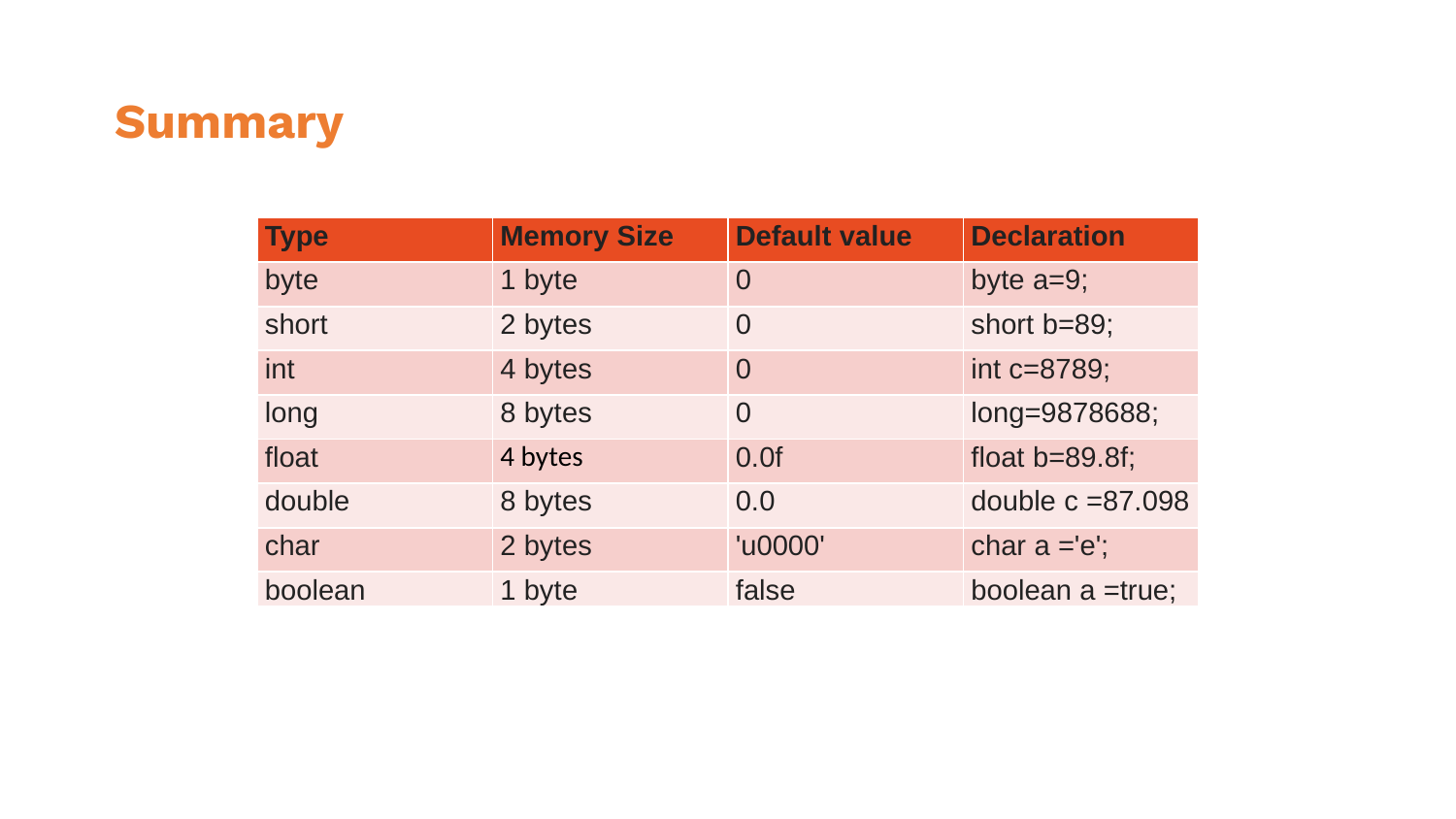

# Summary
| Type | Memory Size | Default value | Declaration |
| --- | --- | --- | --- |
| byte | 1 byte | 0 | byte a=9; |
| short | 2 bytes | 0 | short b=89; |
| int | 4 bytes | 0 | int c=8789; |
| long | 8 bytes | 0 | long=9878688; |
| float | 4 bytes | 0.0f | float b=89.8f; |
| double | 8 bytes | 0.0 | double c =87.098 |
| char | 2 bytes | 'u0000' | char a ='e'; |
| boolean | 1 byte | false | boolean a =true; |